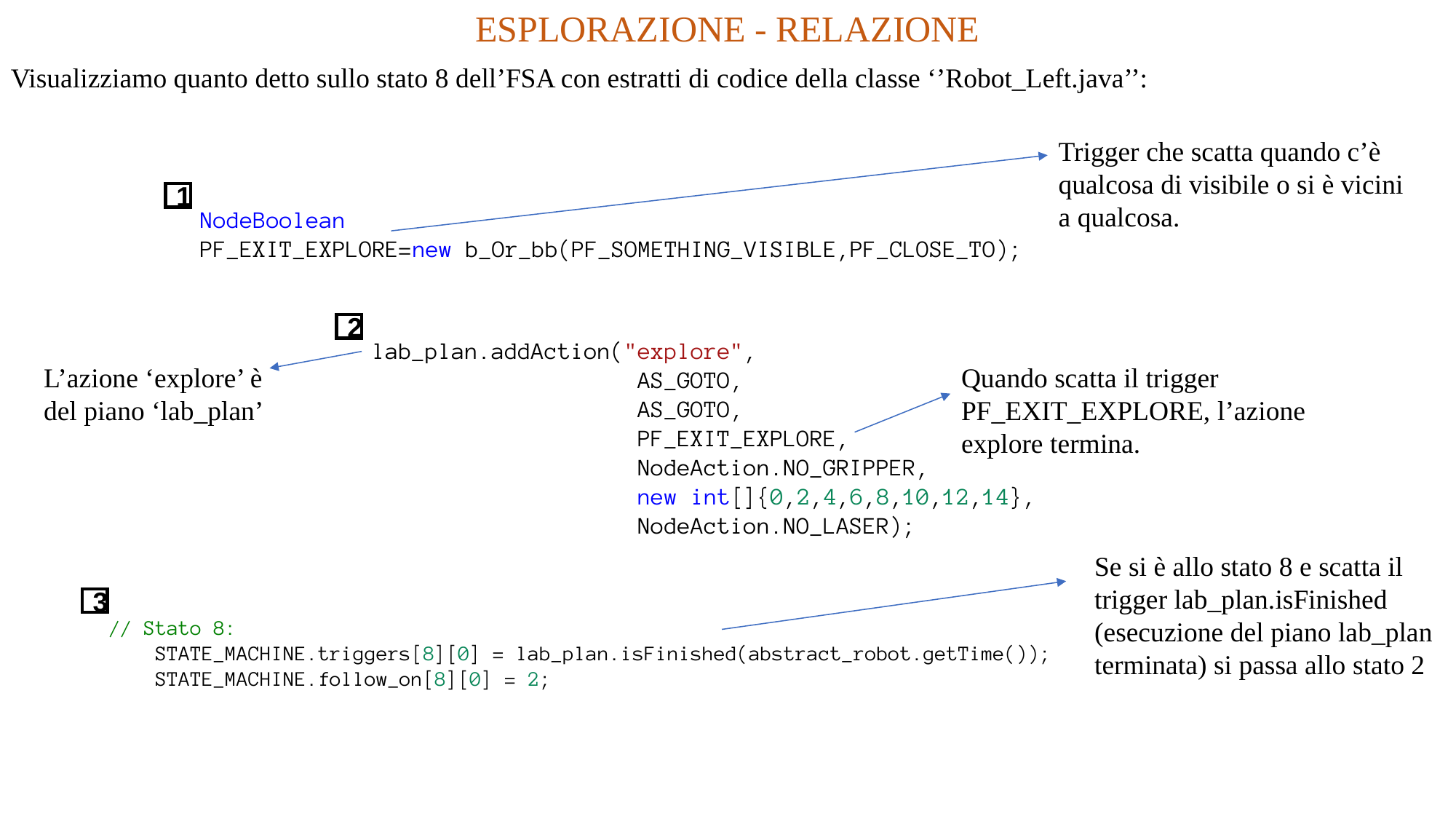

ESPLORAZIONE - RELAZIONE
Visualizziamo quanto detto sullo stato 8 dell’FSA con estratti di codice della classe ‘’Robot_Left.java’’:
Trigger che scatta quando c’è qualcosa di visibile o si è vicini a qualcosa.
1
NodeBoolean
PF_EXIT_EXPLORE=new b_Or_bb(PF_SOMETHING_VISIBLE,PF_CLOSE_TO);
2
lab_plan.addAction("explore",
                    AS_GOTO,
                    AS_GOTO,
                    PF_EXIT_EXPLORE,
                    NodeAction.NO_GRIPPER,
                    new int[]{0,2,4,6,8,10,12,14},
                    NodeAction.NO_LASER);
L’azione ‘explore’ è del piano ‘lab_plan’
Quando scatta il trigger PF_EXIT_EXPLORE, l’azione explore termina.
Se si è allo stato 8 e scatta il trigger lab_plan.isFinished (esecuzione del piano lab_plan terminata) si passa allo stato 2
3
    // Stato 8:
        STATE_MACHINE.triggers[8][0] = lab_plan.isFinished(abstract_robot.getTime());
        STATE_MACHINE.follow_on[8][0] = 2;